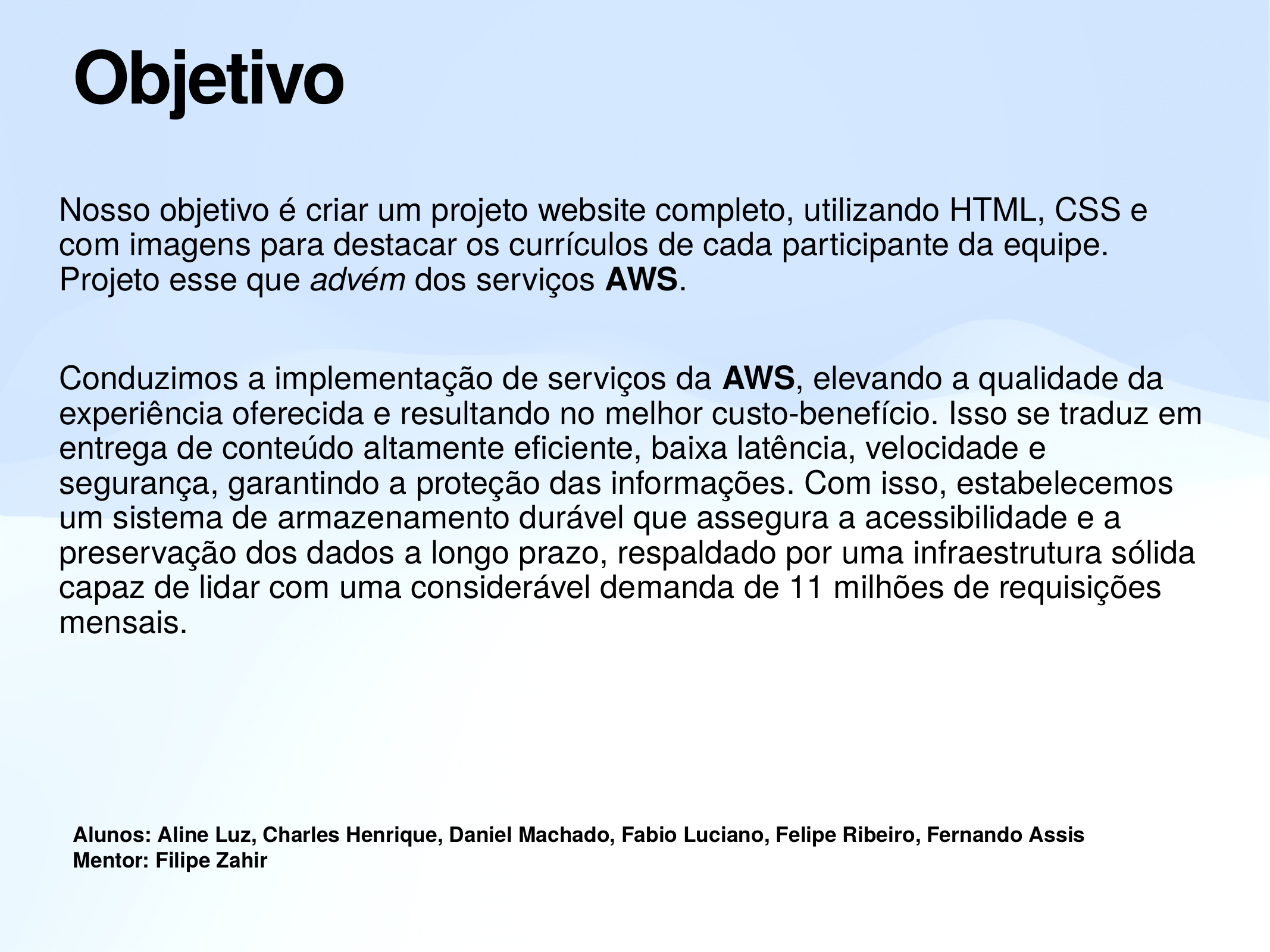

# Objetivo
Nosso objetivo é criar um projeto website completo, utilizando HTML, CSS e com imagens para destacar os currículos de cada participante da equipe. Projeto esse que advém dos serviços AWS.

Conduzimos a implementação de serviços da AWS, elevando a qualidade da experiência oferecida e resultando no melhor custo-benefício. Isso se traduz em entrega de conteúdo altamente eficiente, baixa latência, velocidade e segurança, garantindo a proteção das informações. Com isso, estabelecemos um sistema de armazenamento durável que assegura a acessibilidade e a preservação dos dados a longo prazo, respaldado por uma infraestrutura sólida capaz de lidar com uma considerável demanda de 11 milhões de requisições mensais.
Alunos: Aline Luz, Charles Henrique, Daniel Machado, Fabio Luciano, Felipe Ribeiro, Fernando Assis
Mentor: Filipe Zahir